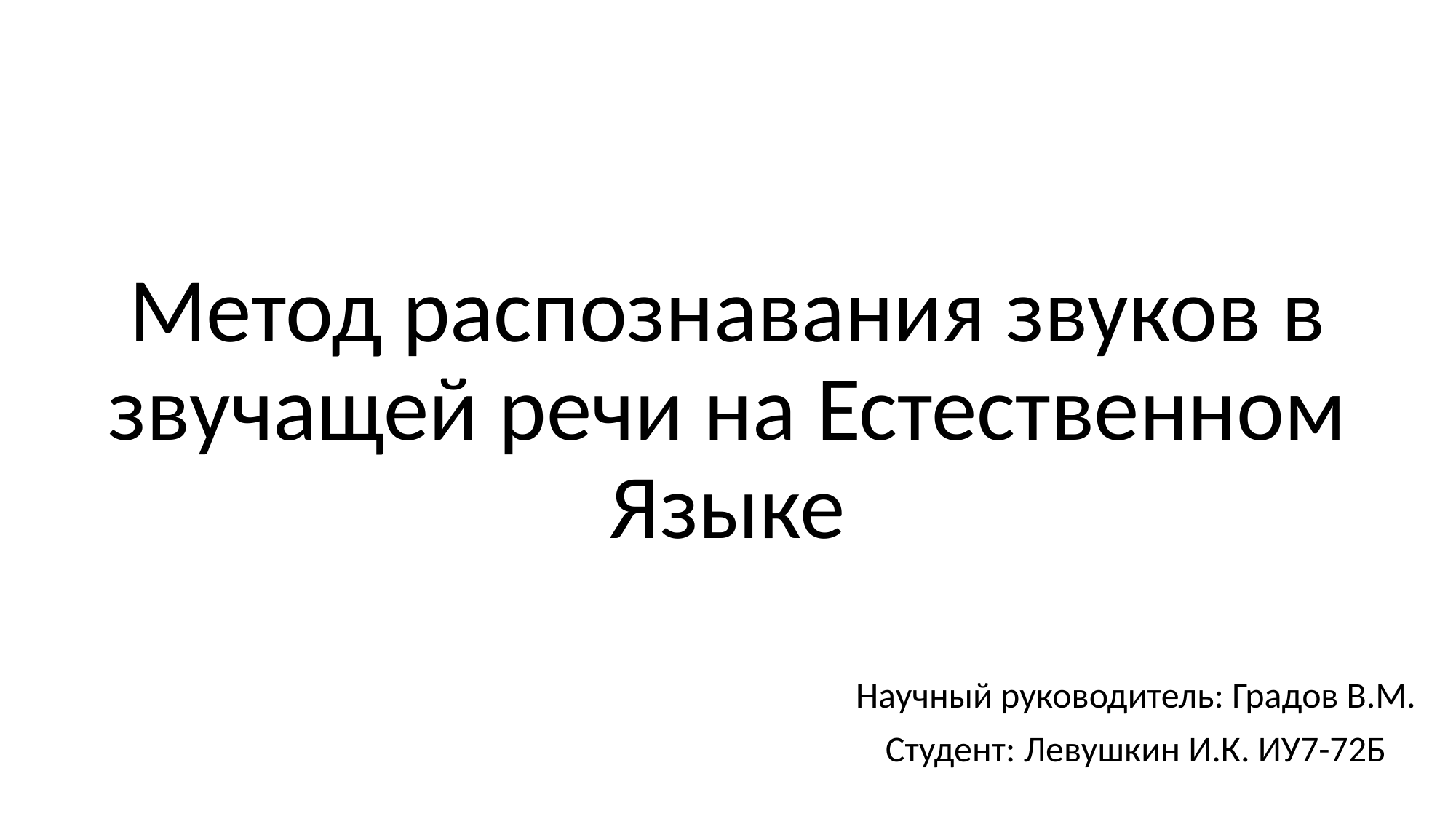

# Метод распознавания звуков в звучащей речи на Естественном Языке
Научный руководитель: Градов В.М.
Студент: Левушкин И.К. ИУ7-72Б